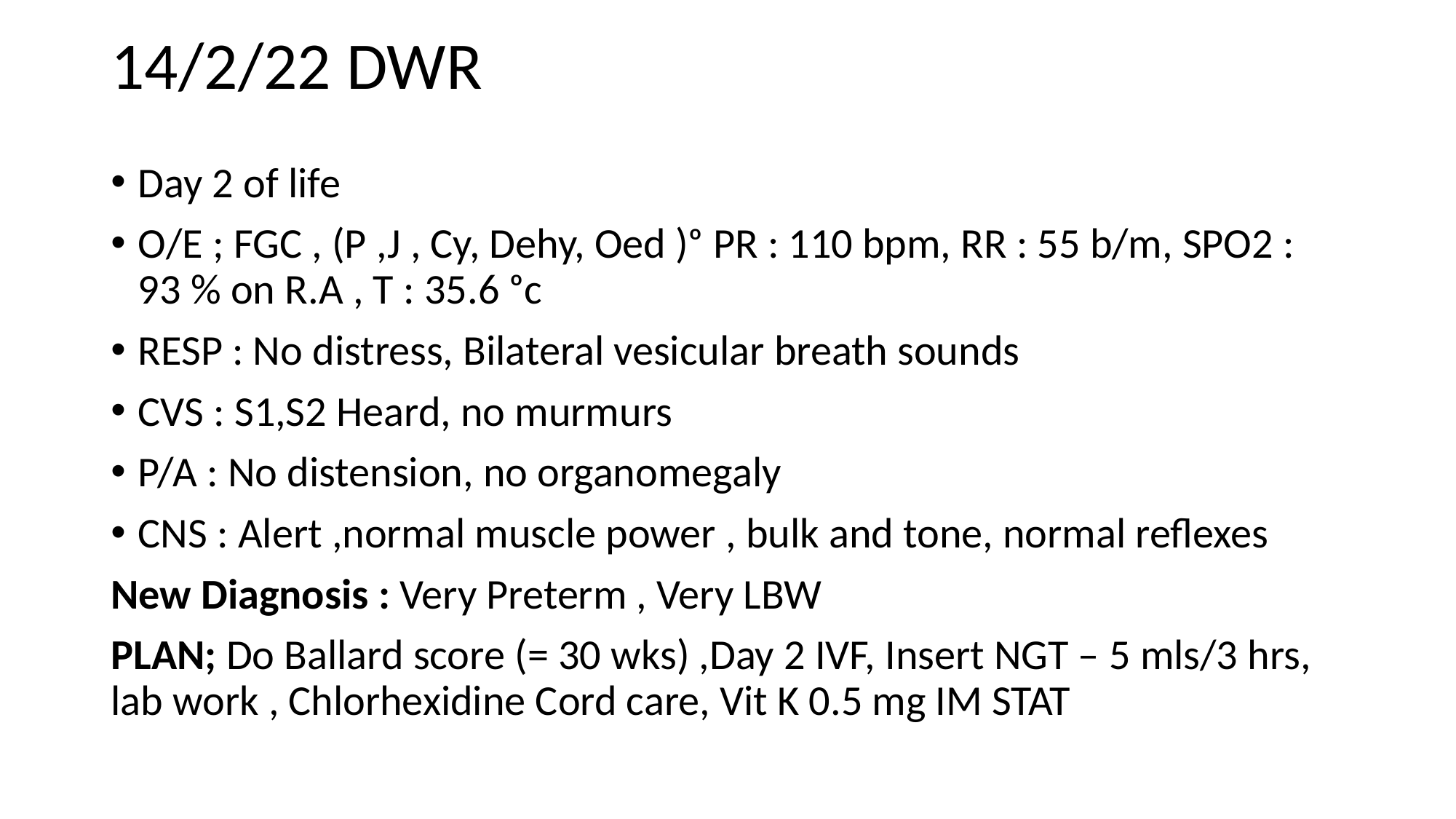

# 14/2/22 DWR
Day 2 of life
O/E ; FGC , (P ,J , Cy, Dehy, Oed )ᵒ PR : 110 bpm, RR : 55 b/m, SPO2 : 93 % on R.A , T : 35.6 ᵒc
RESP : No distress, Bilateral vesicular breath sounds
CVS : S1,S2 Heard, no murmurs
P/A : No distension, no organomegaly
CNS : Alert ,normal muscle power , bulk and tone, normal reflexes
New Diagnosis : Very Preterm , Very LBW
PLAN; Do Ballard score (= 30 wks) ,Day 2 IVF, Insert NGT – 5 mls/3 hrs, lab work , Chlorhexidine Cord care, Vit K 0.5 mg IM STAT